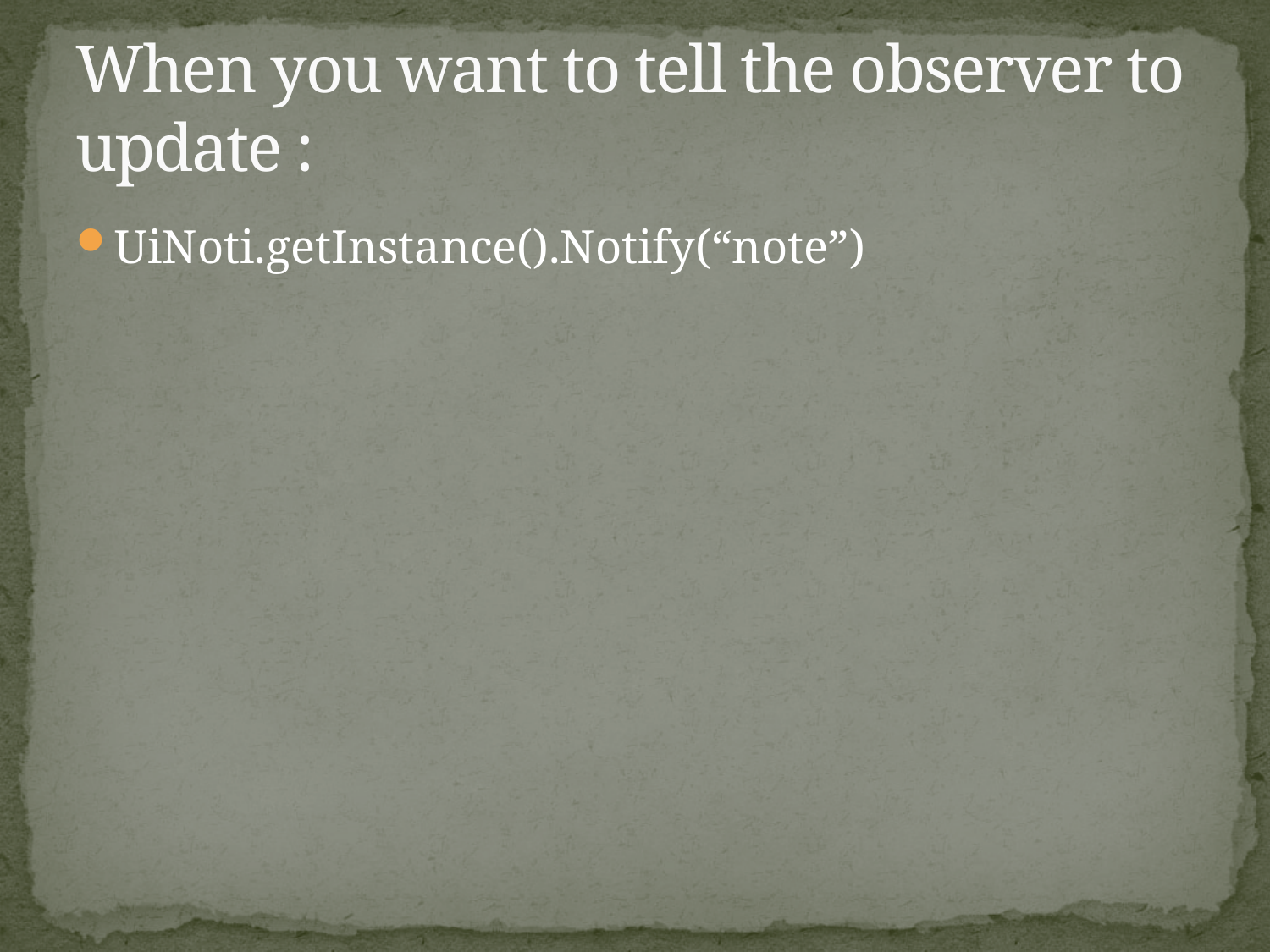

# When you want to tell the observer to update :
UiNoti.getInstance().Notify(“note”)